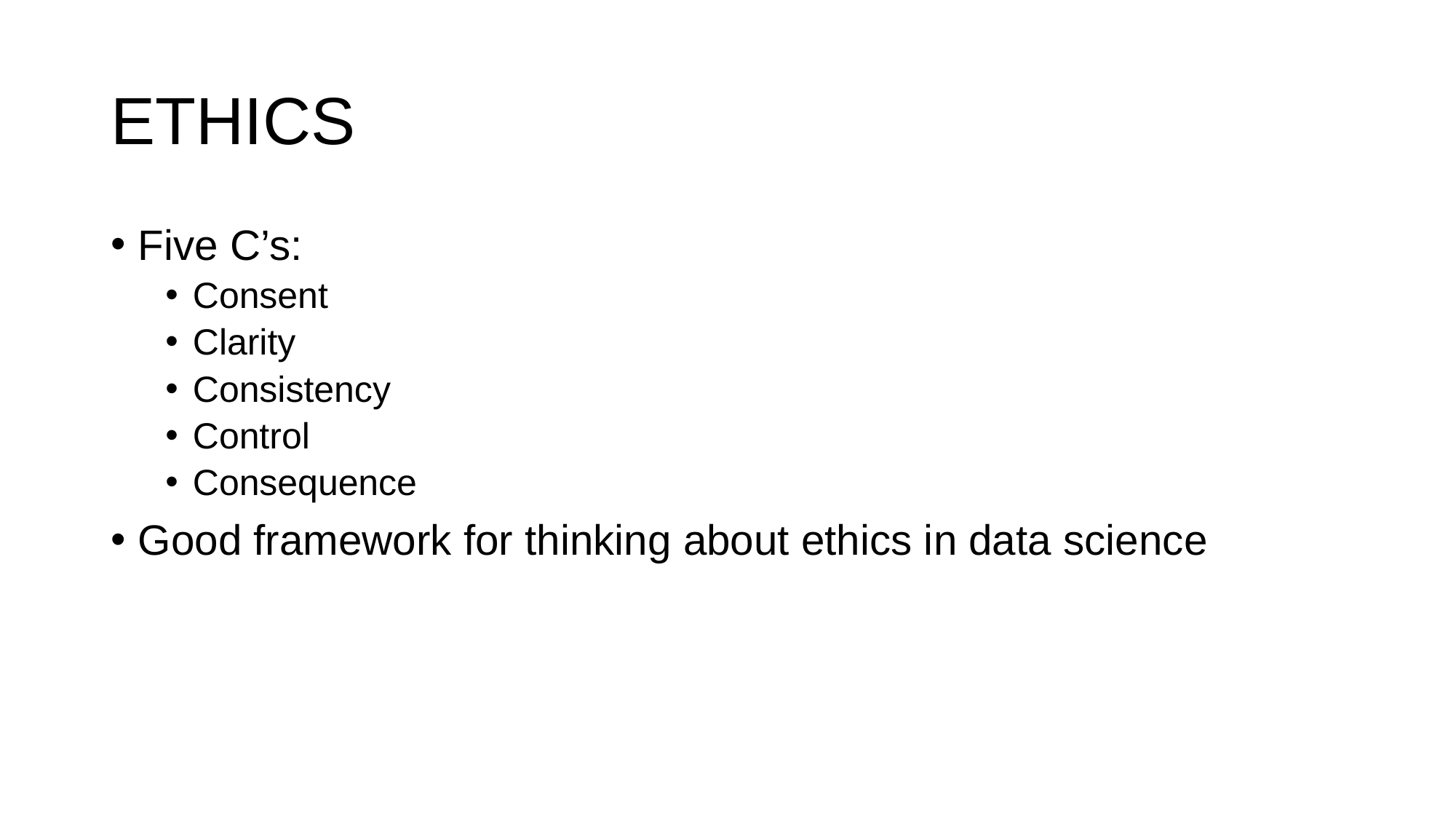

# ETHICS
Five C’s:
Consent
Clarity
Consistency
Control
Consequence
Good framework for thinking about ethics in data science